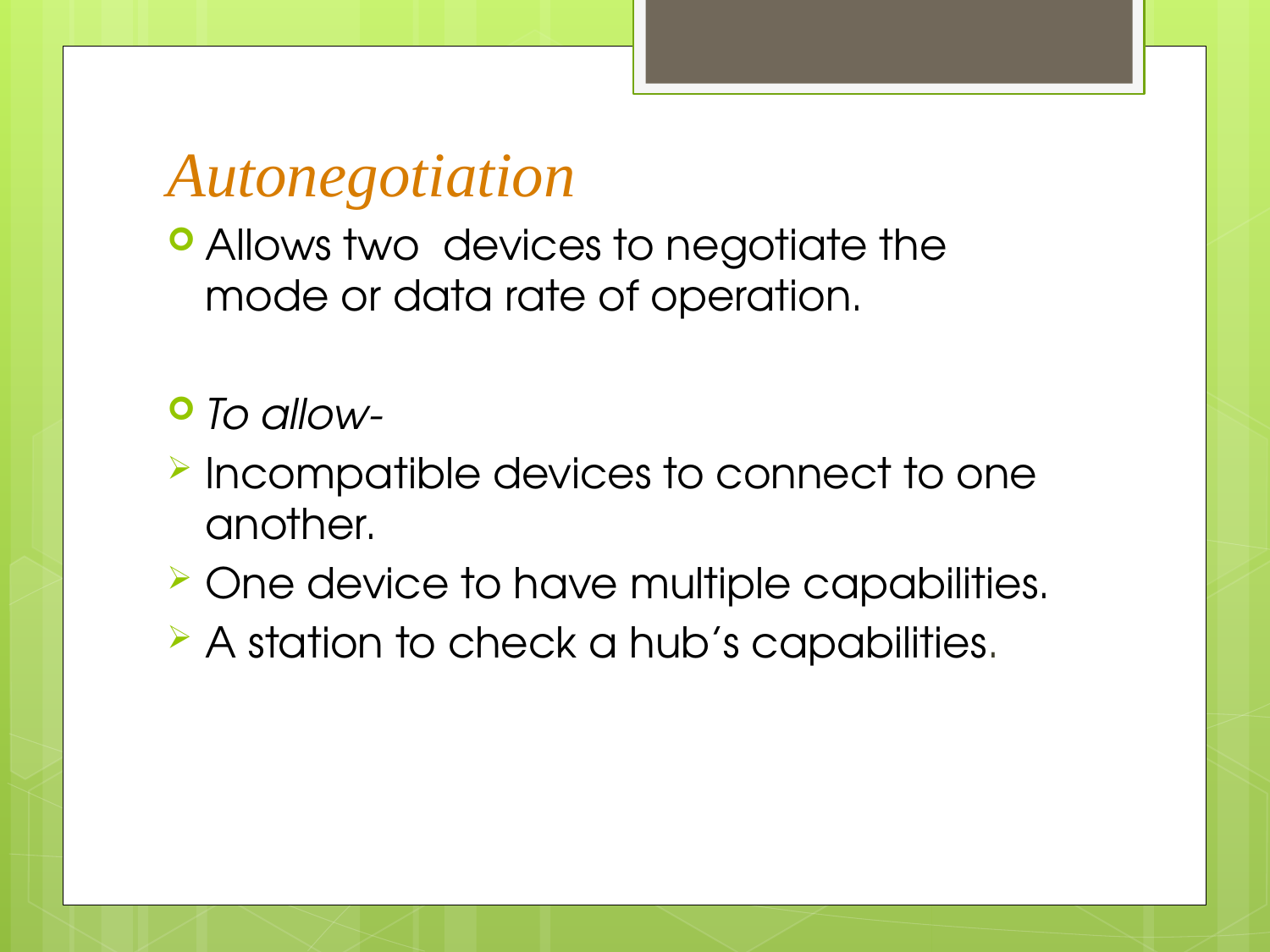

Autonegotiation
Allows two  devices to negotiate the mode or data rate of operation.

To allow-
Incompatible devices to connect to one another.
One device to have multiple capabilities.
A station to check a hub’s capabilities.